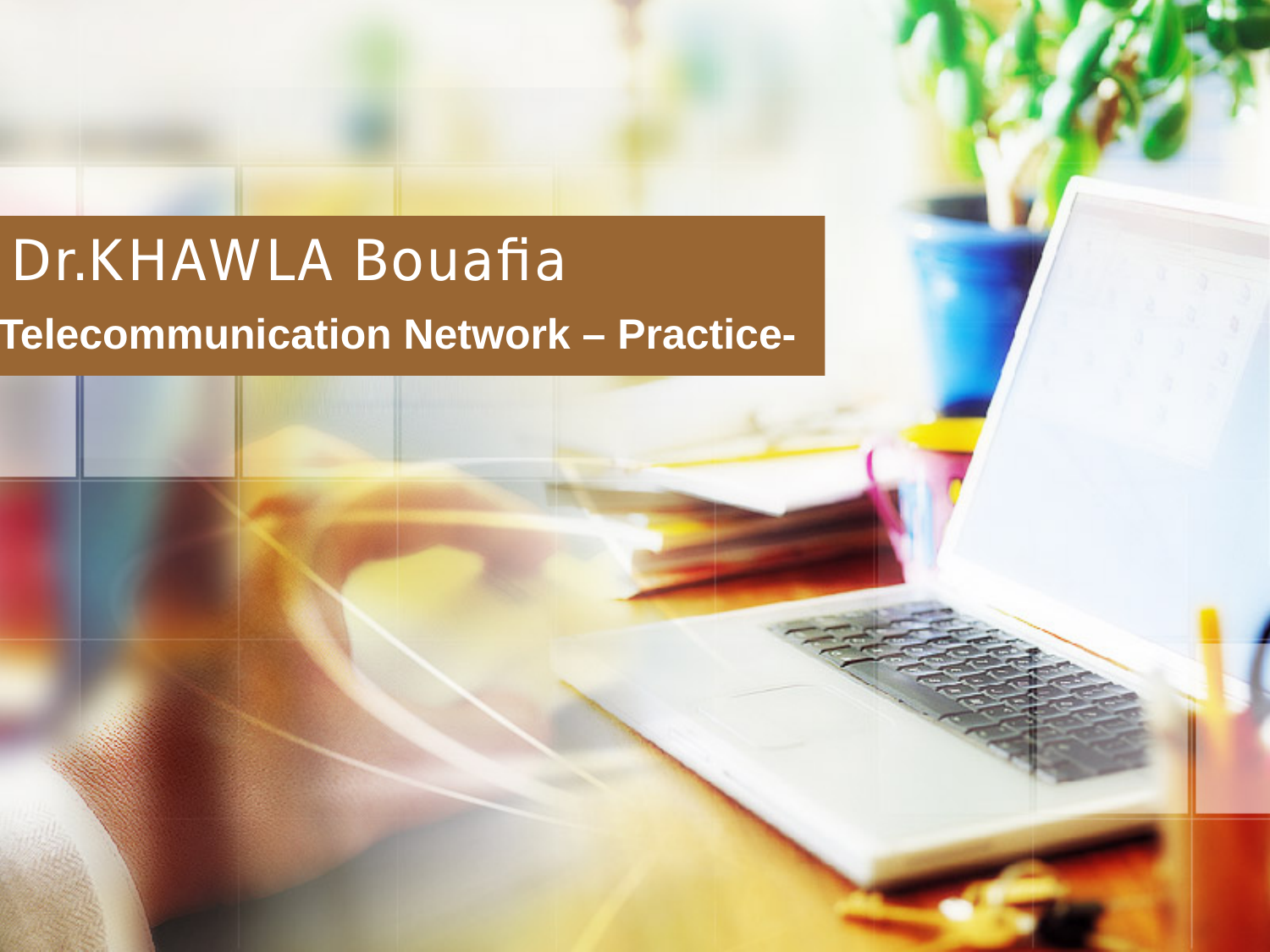

# Dr.KHAWLA Bouafia
Telecommunication Network – Practice-